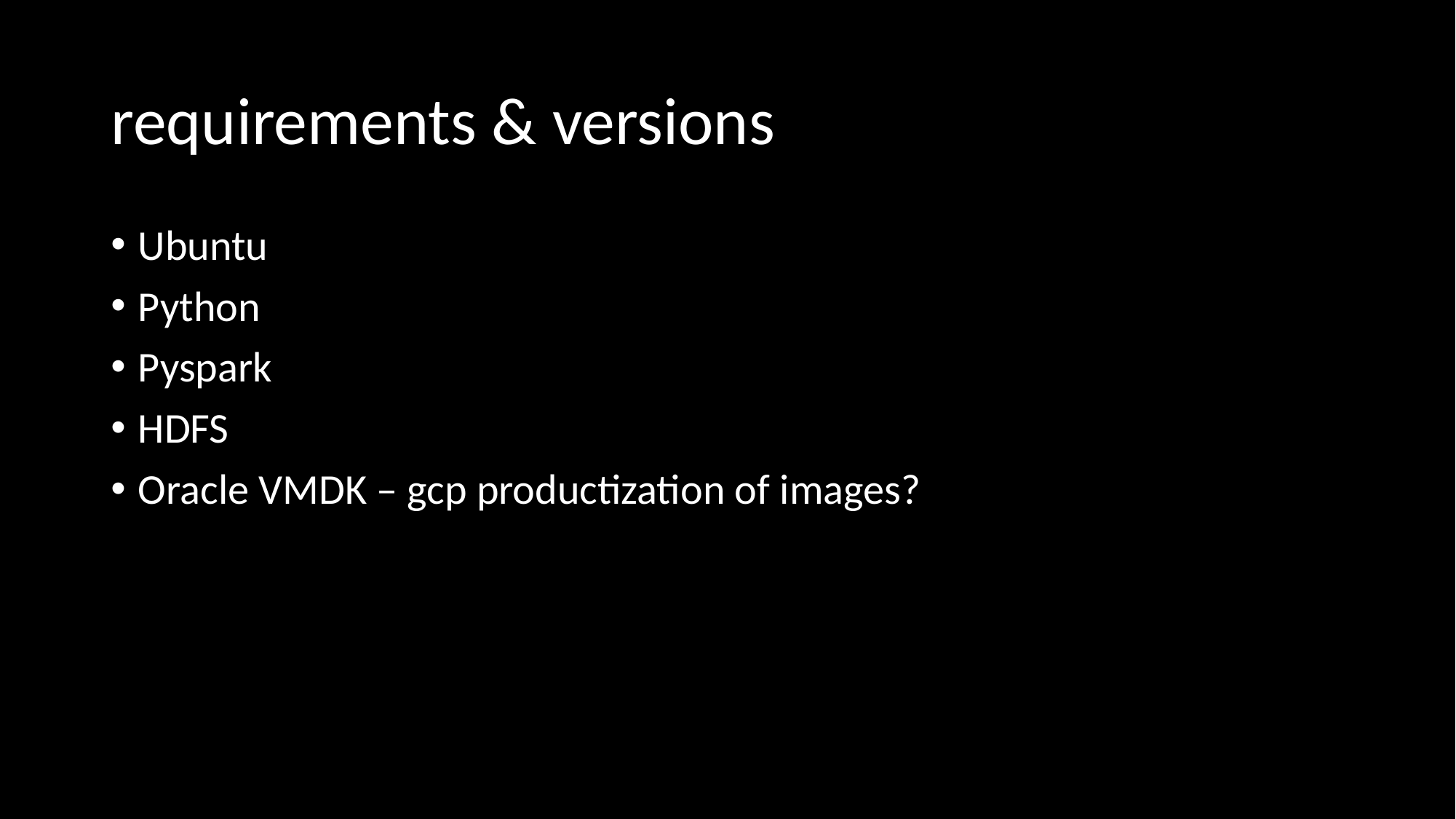

# requirements & versions
Ubuntu
Python
Pyspark
HDFS
Oracle VMDK – gcp productization of images?